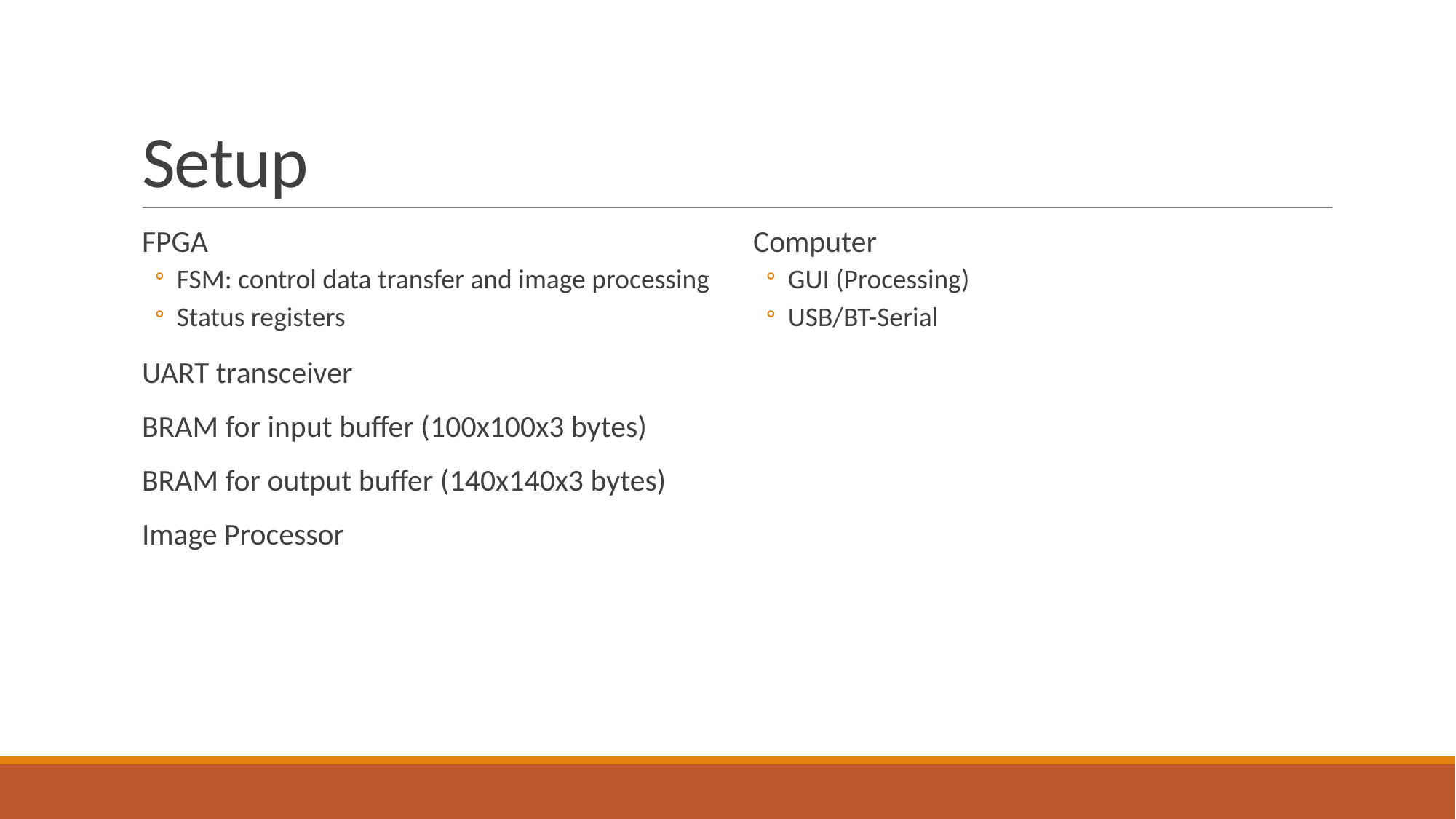

# Setup
FPGA
FSM: control data transfer and image processing
Status registers
UART transceiver
BRAM for input buffer (100x100x3 bytes)
BRAM for output buffer (140x140x3 bytes)
Image Processor

Computer
GUI (Processing)
USB/BT-Serial